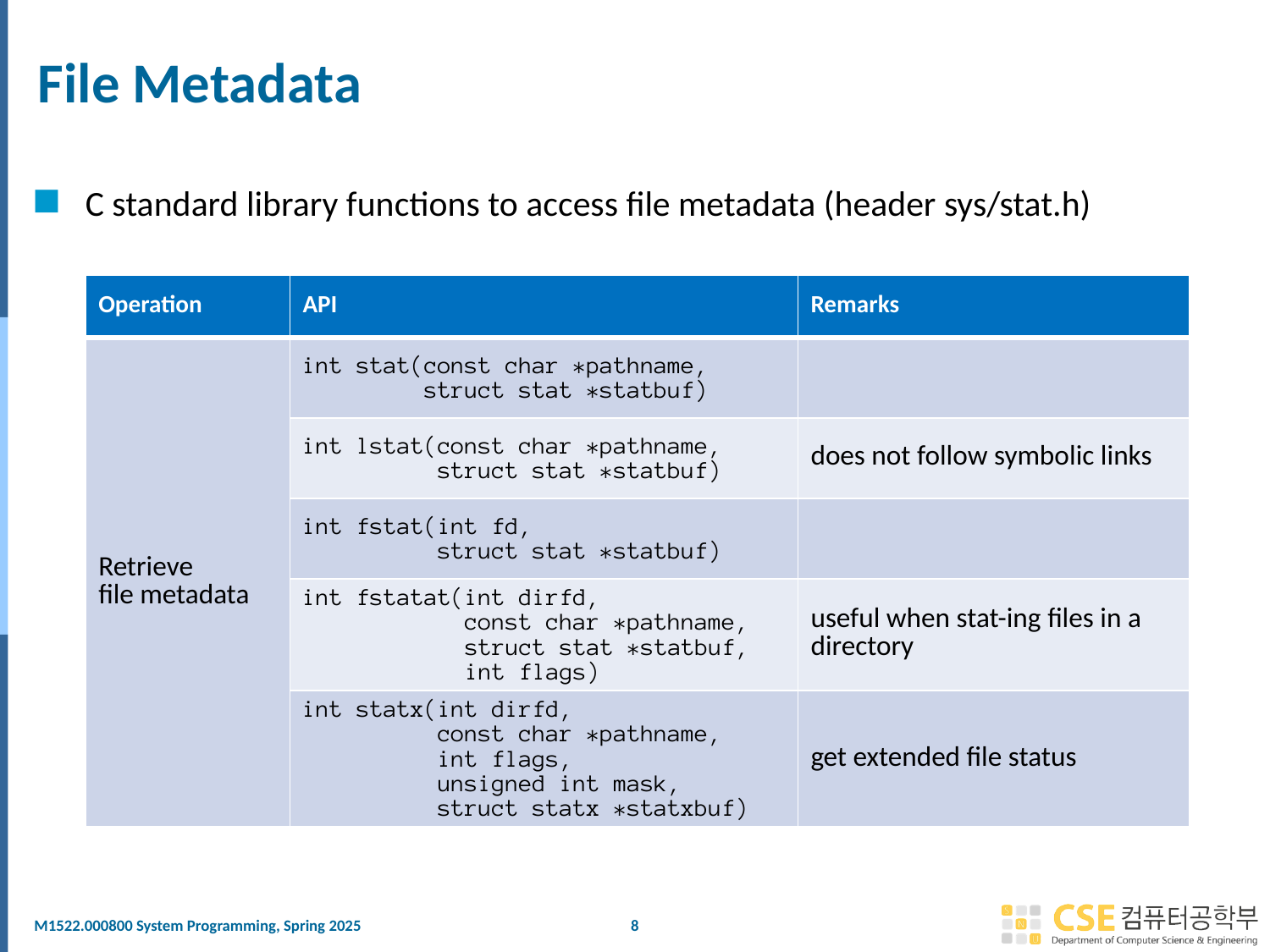

# File Metadata
C standard library functions to access file metadata (header sys/stat.h)

| Operation | API | Remarks |
| --- | --- | --- |
| Retrieve file metadata | int stat(const char \*pathname, struct stat \*statbuf) |  |
|  | int lstat(const char \*pathname, struct stat \*statbuf) | does not follow symbolic links |
|  | int fstat(int fd, struct stat \*statbuf) |  |
|  | int fstatat(int dirfd, const char \*pathname, struct stat \*statbuf, int flags) | useful when stat-ing files in a directory |
|  | int statx(int dirfd, const char \*pathname, int flags, unsigned int mask, struct statx \*statxbuf) | get extended file status |